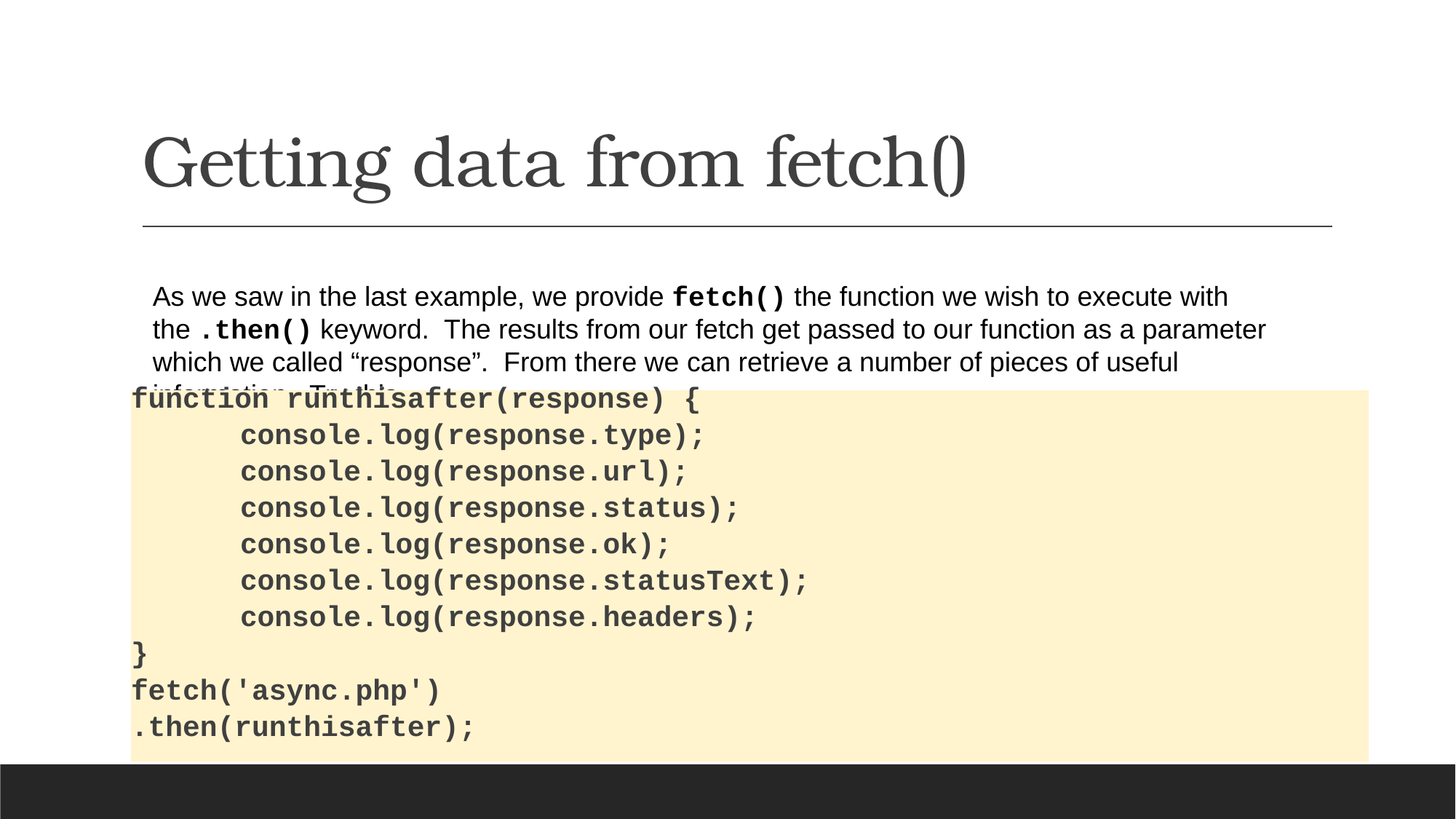

# Getting data from fetch()

As we saw in the last example, we provide fetch() the function we wish to execute with the .then() keyword.  The results from our fetch get passed to our function as a parameter which we called “response”.  From there we can retrieve a number of pieces of useful information.  Try this….
function runthisafter(response) {
	console.log(response.type);
	console.log(response.url);
	console.log(response.status);
	console.log(response.ok);
	console.log(response.statusText);
	console.log(response.headers);
}
fetch('async.php')
.then(runthisafter);